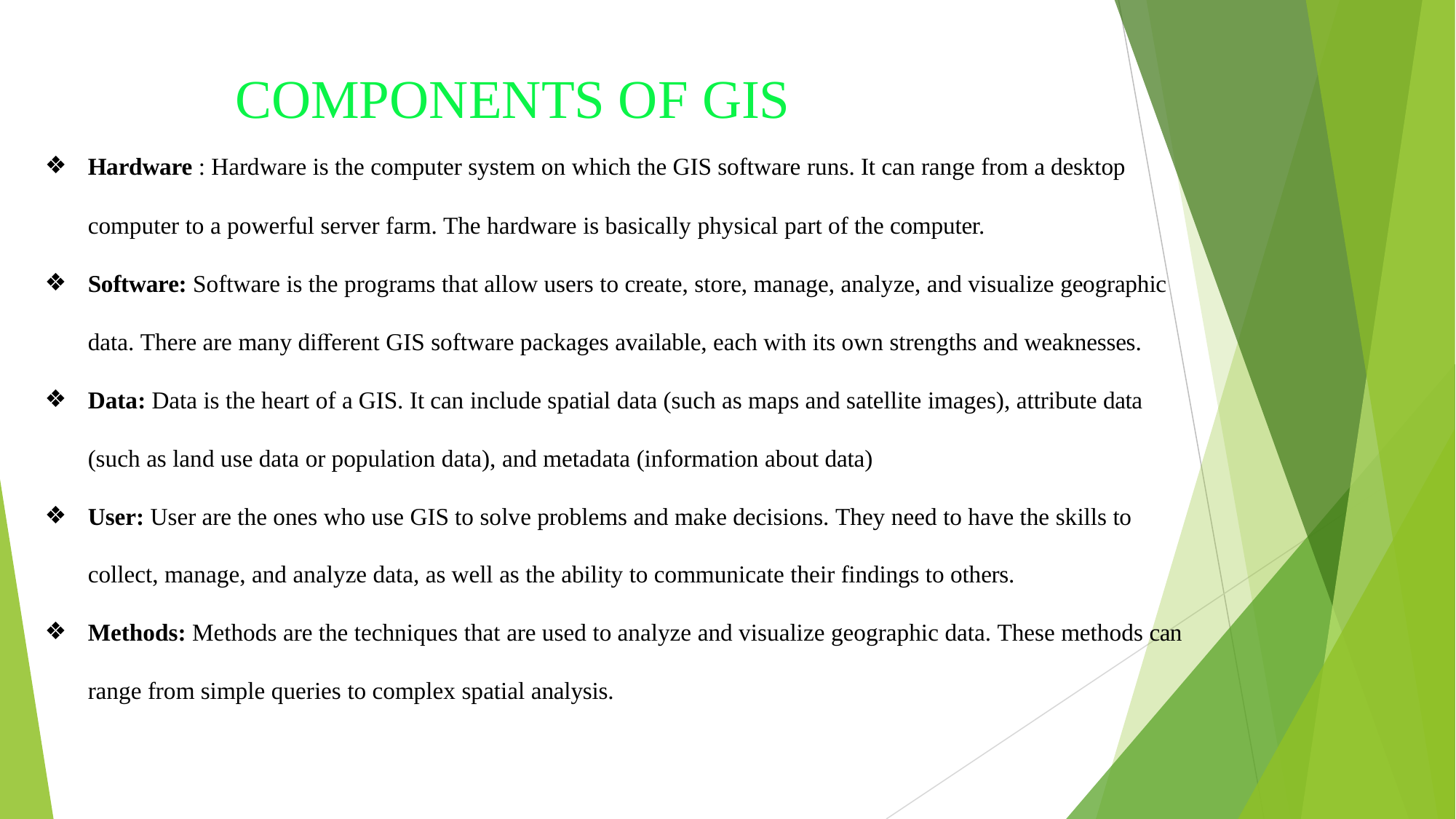

# COMPONENTS OF GIS
Hardware : Hardware is the computer system on which the GIS software runs. It can range from a desktop

computer to a powerful server farm. The hardware is basically physical part of the computer.
Software: Software is the programs that allow users to create, store, manage, analyze, and visualize geographic data. There are many diﬀerent GIS software packages available, each with its own strengths and weaknesses.
Data: Data is the heart of a GIS. It can include spatial data (such as maps and satellite images), attribute data (such as land use data or population data), and metadata (information about data)
User: User are the ones who use GIS to solve problems and make decisions. They need to have the skills to collect, manage, and analyze data, as well as the ability to communicate their findings to others.
Methods: Methods are the techniques that are used to analyze and visualize geographic data. These methods can range from simple queries to complex spatial analysis.